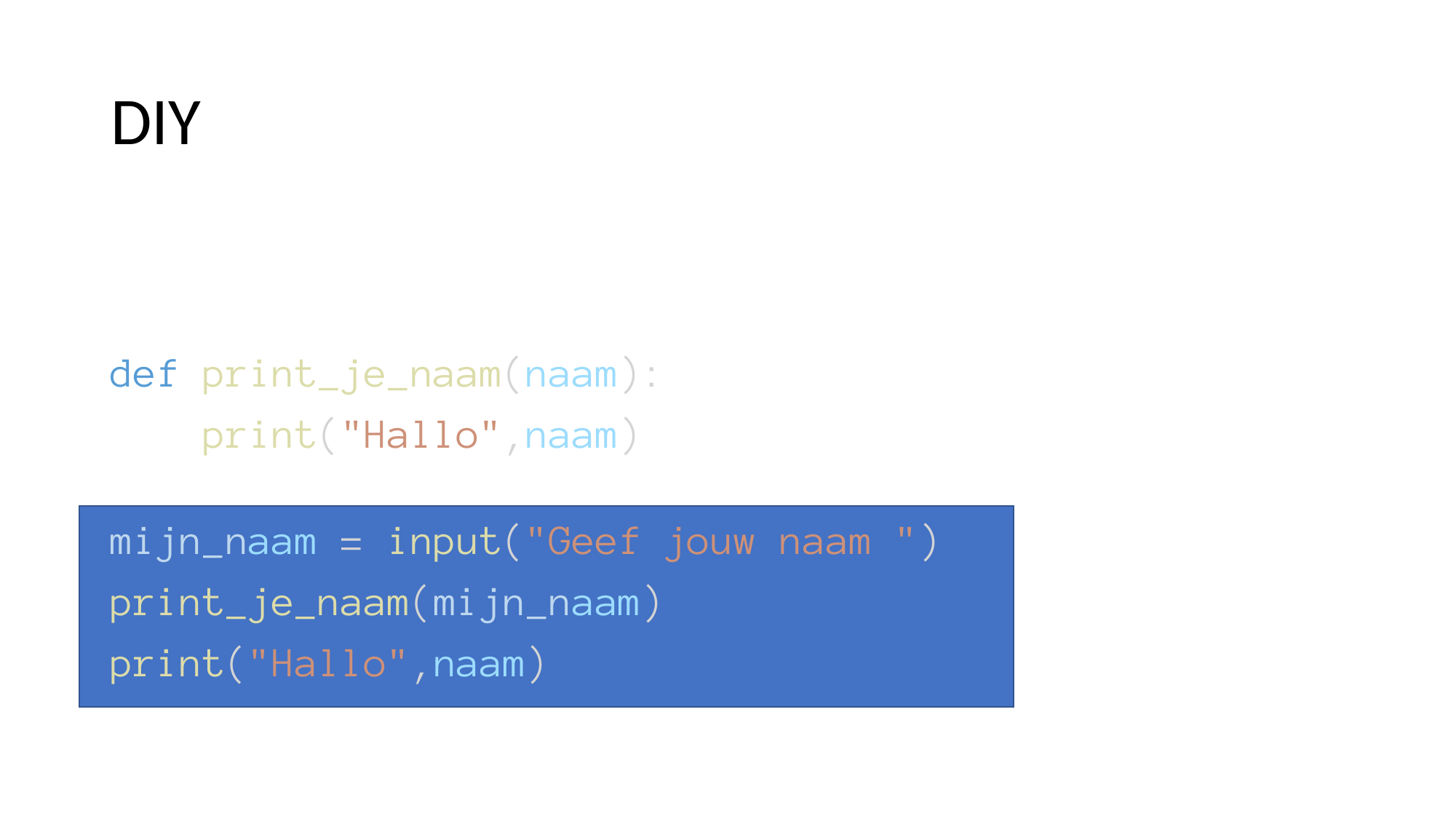

# DIY

def print_je_naam(naam):
    print("Hallo",naam)
mijn_naam = input("Geef jouw naam ")
print_je_naam(mijn_naam)
print("Hallo",naam)